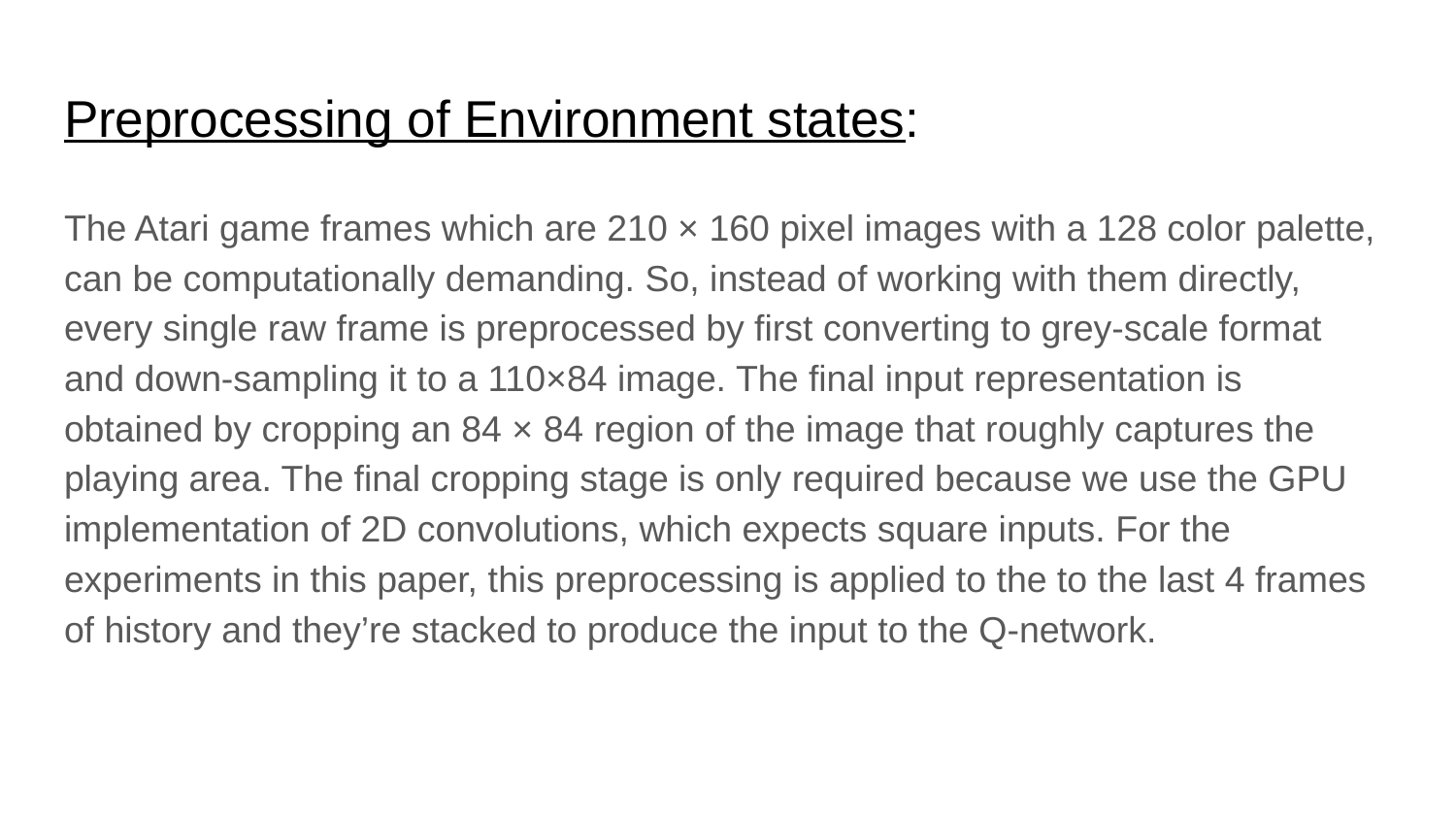

# Preprocessing of Environment states:
The Atari game frames which are 210 × 160 pixel images with a 128 color palette, can be computationally demanding. So, instead of working with them directly, every single raw frame is preprocessed by first converting to grey-scale format and down-sampling it to a 110×84 image. The final input representation is obtained by cropping an 84 × 84 region of the image that roughly captures the playing area. The final cropping stage is only required because we use the GPU implementation of 2D convolutions, which expects square inputs. For the experiments in this paper, this preprocessing is applied to the to the last 4 frames of history and they’re stacked to produce the input to the Q-network.